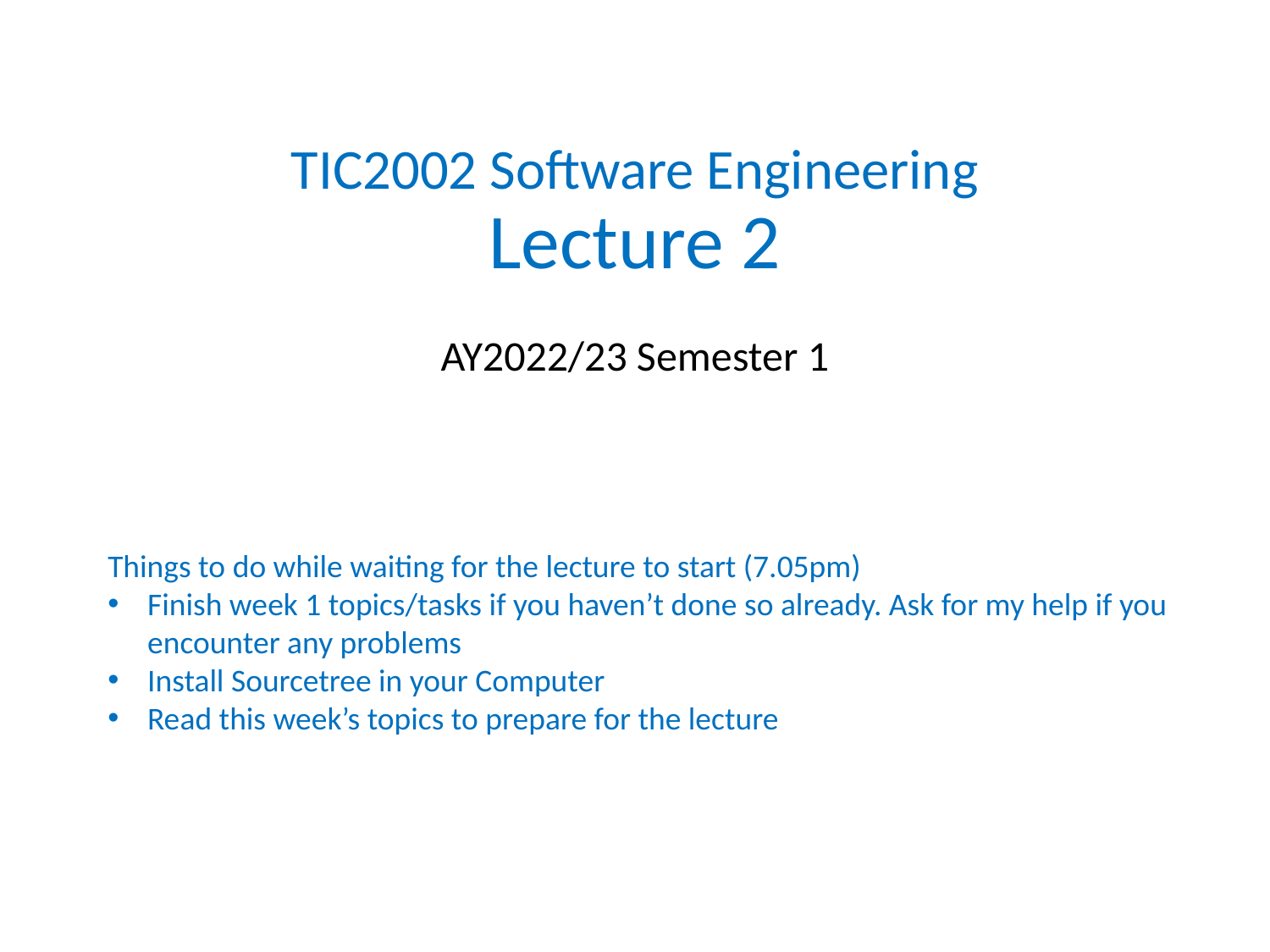

# TIC2002 Software Engineering Lecture 2
AY2022/23 Semester 1
Things to do while waiting for the lecture to start (7.05pm)
Finish week 1 topics/tasks if you haven’t done so already. Ask for my help if you encounter any problems
Install Sourcetree in your Computer
Read this week’s topics to prepare for the lecture